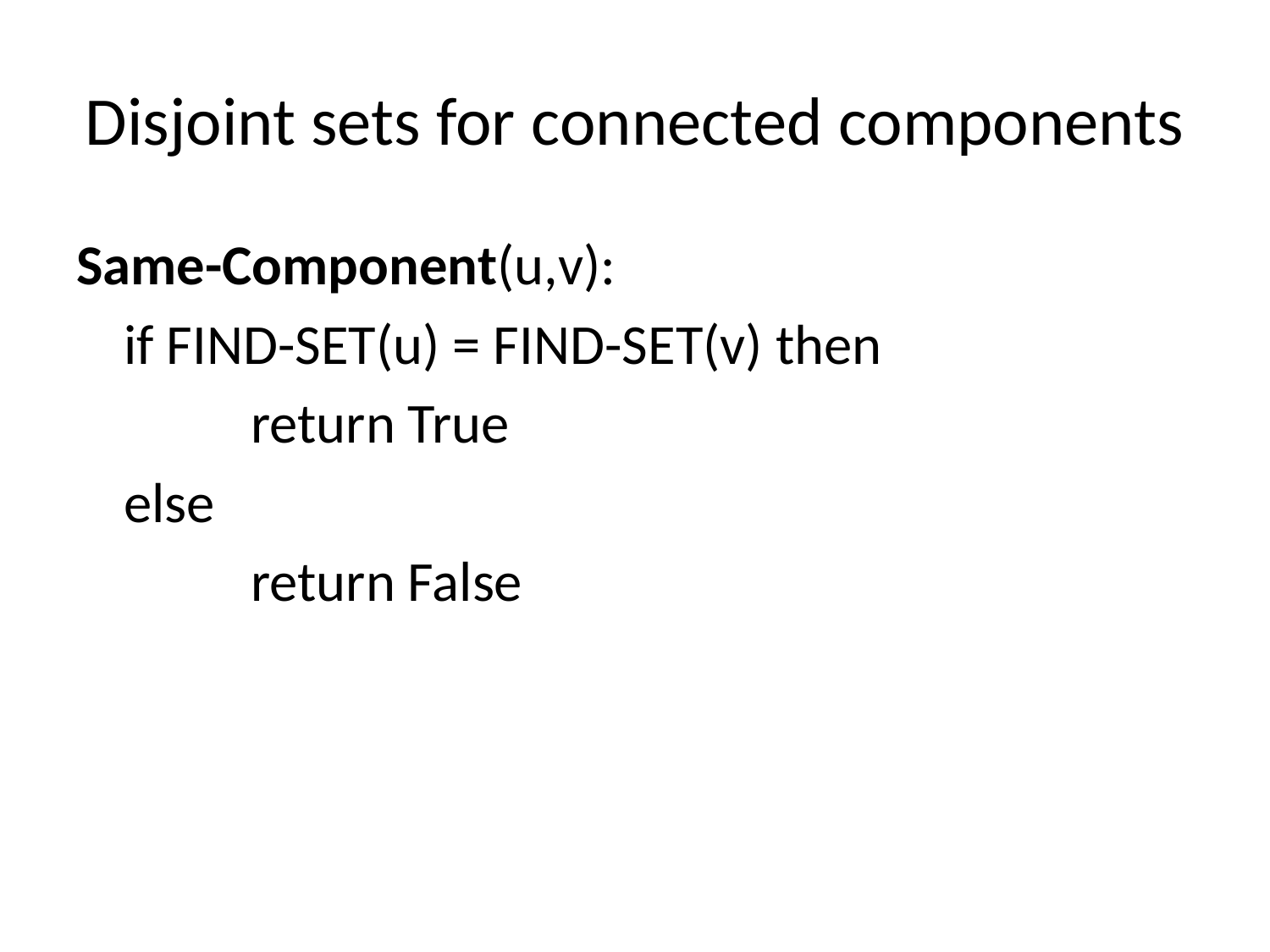

Disjoint sets for connected components
Same-Component(u,v):
	if FIND-SET(u) = FIND-SET(v) then
		return True
  	else
		return False